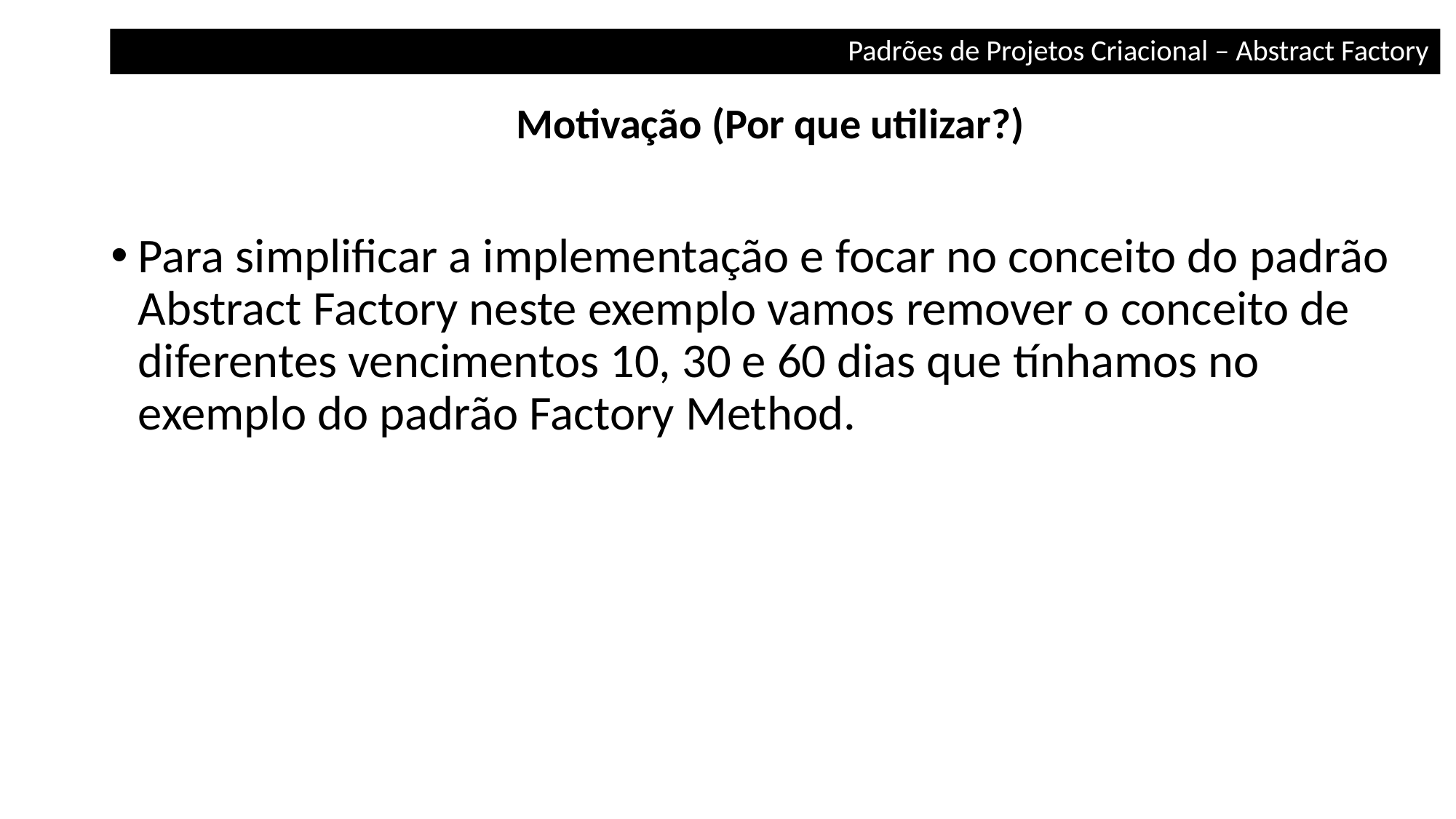

Padrões de Projetos Criacional – Abstract Factory
Motivação (Por que utilizar?)

Para simplificar a implementação e focar no conceito do padrão Abstract Factory neste exemplo vamos remover o conceito de diferentes vencimentos 10, 30 e 60 dias que tínhamos no exemplo do padrão Factory Method.